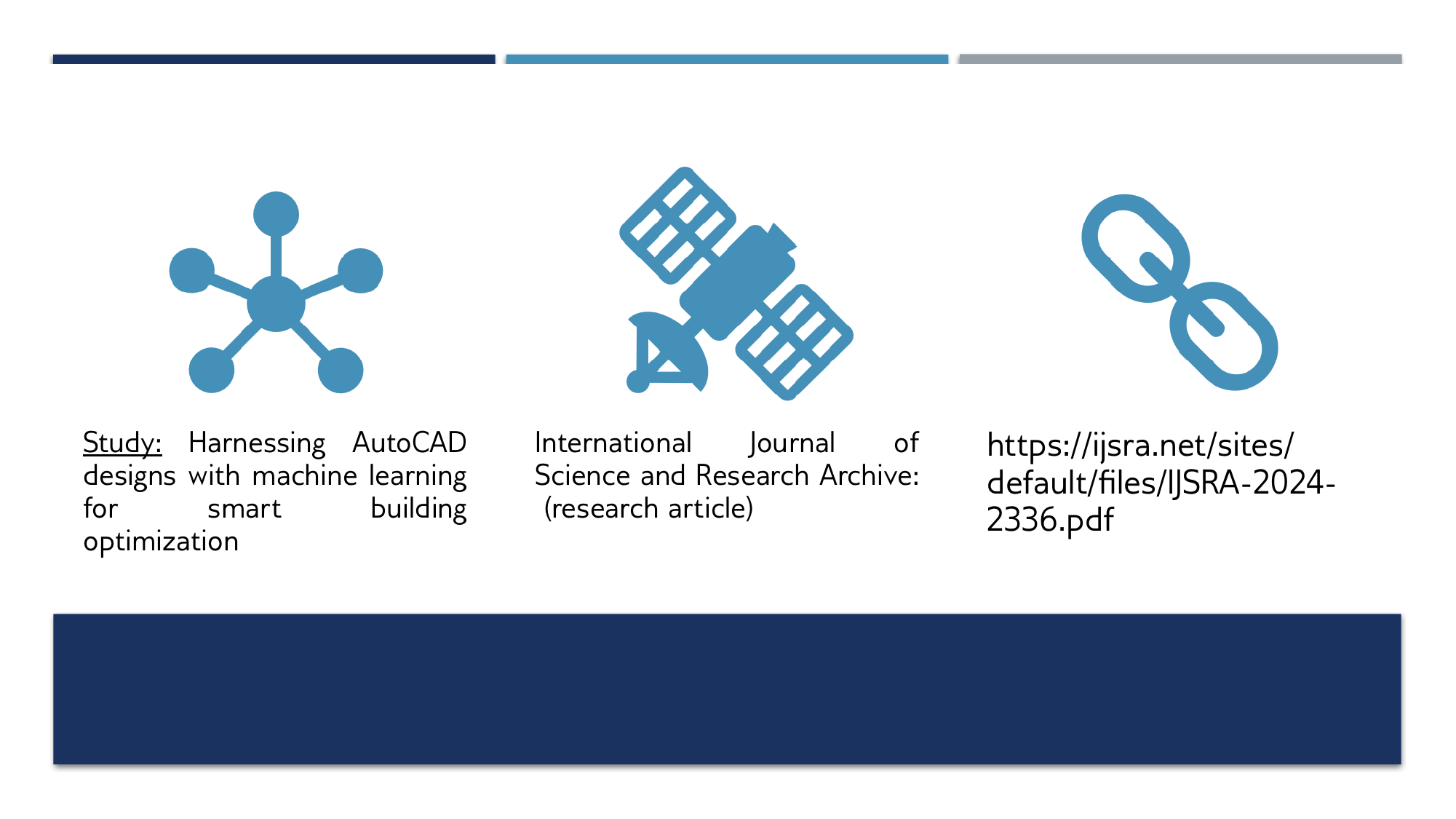

Study: Harnessing AutoCAD designs with machine learning for smart building optimization
International Journal of Science and Research Archive:  (research article)
https://ijsra.net/sites/default/files/IJSRA-2024-2336.pdf

#